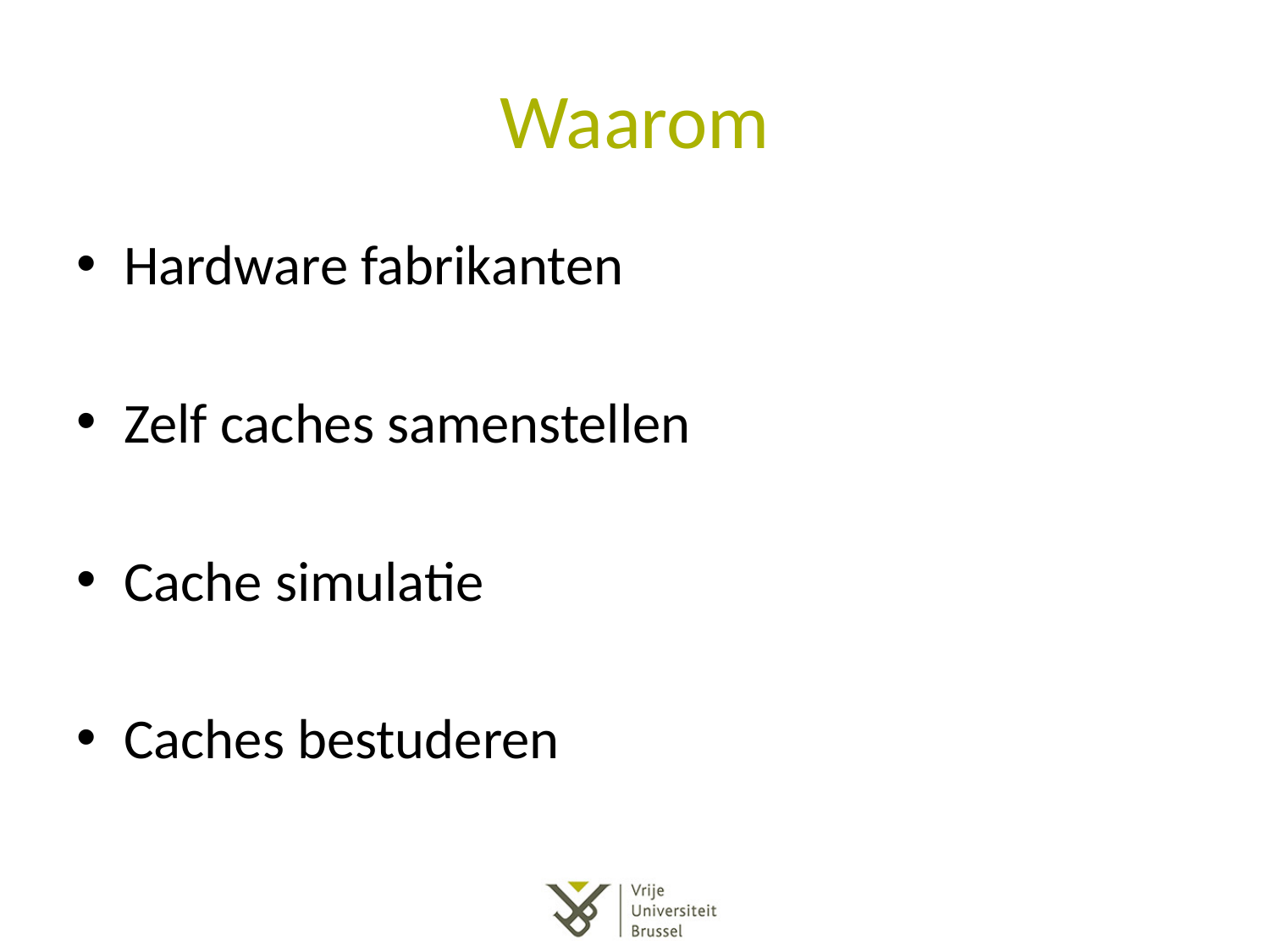

# Waarom
Hardware fabrikanten

Zelf caches samenstellen

Cache simulatie

Caches bestuderen